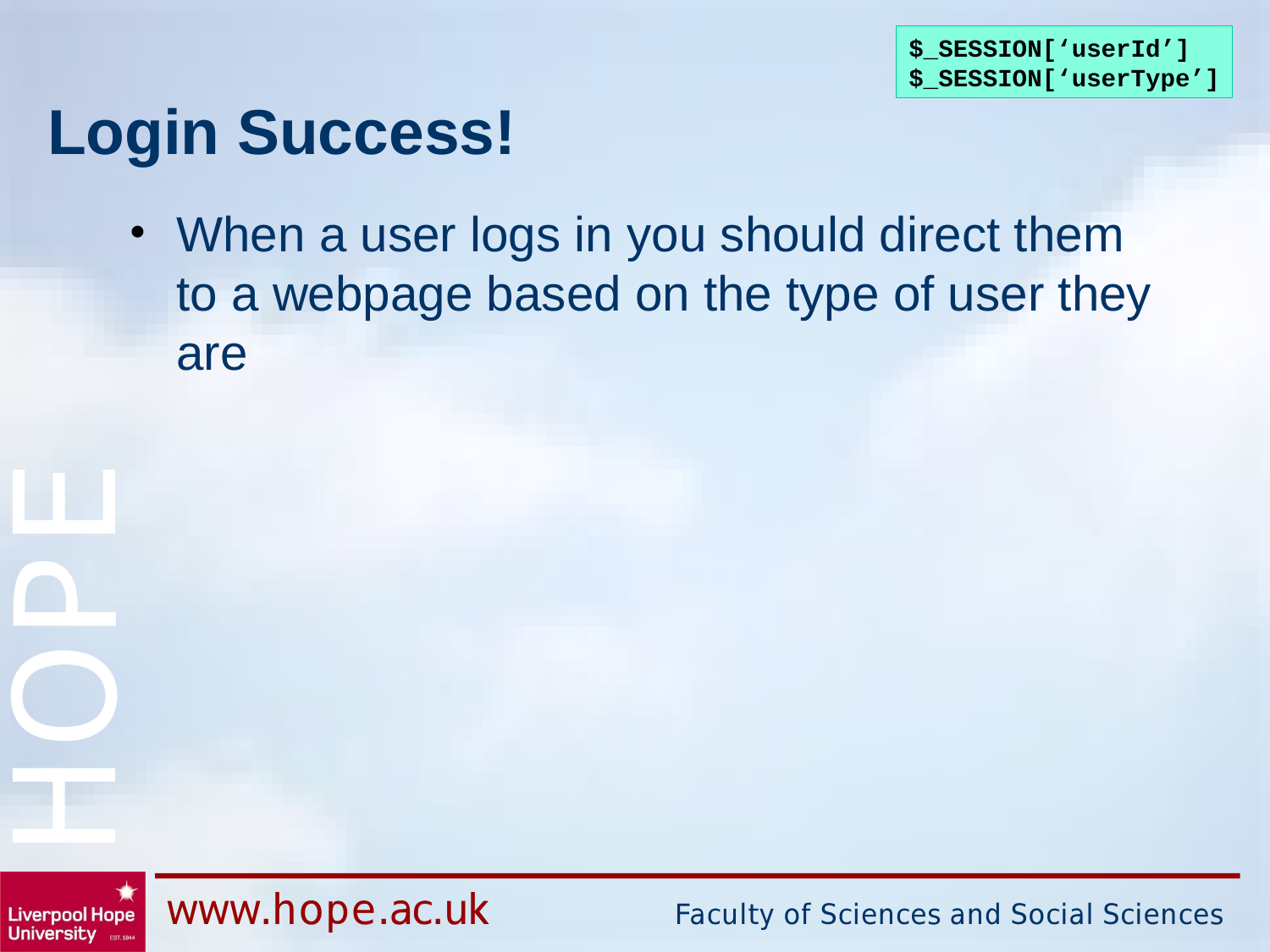

$_SESSION[‘userId’]
$_SESSION[‘userType’]
# Login Success!
When a user logs in you should direct them to a webpage based on the type of user they are